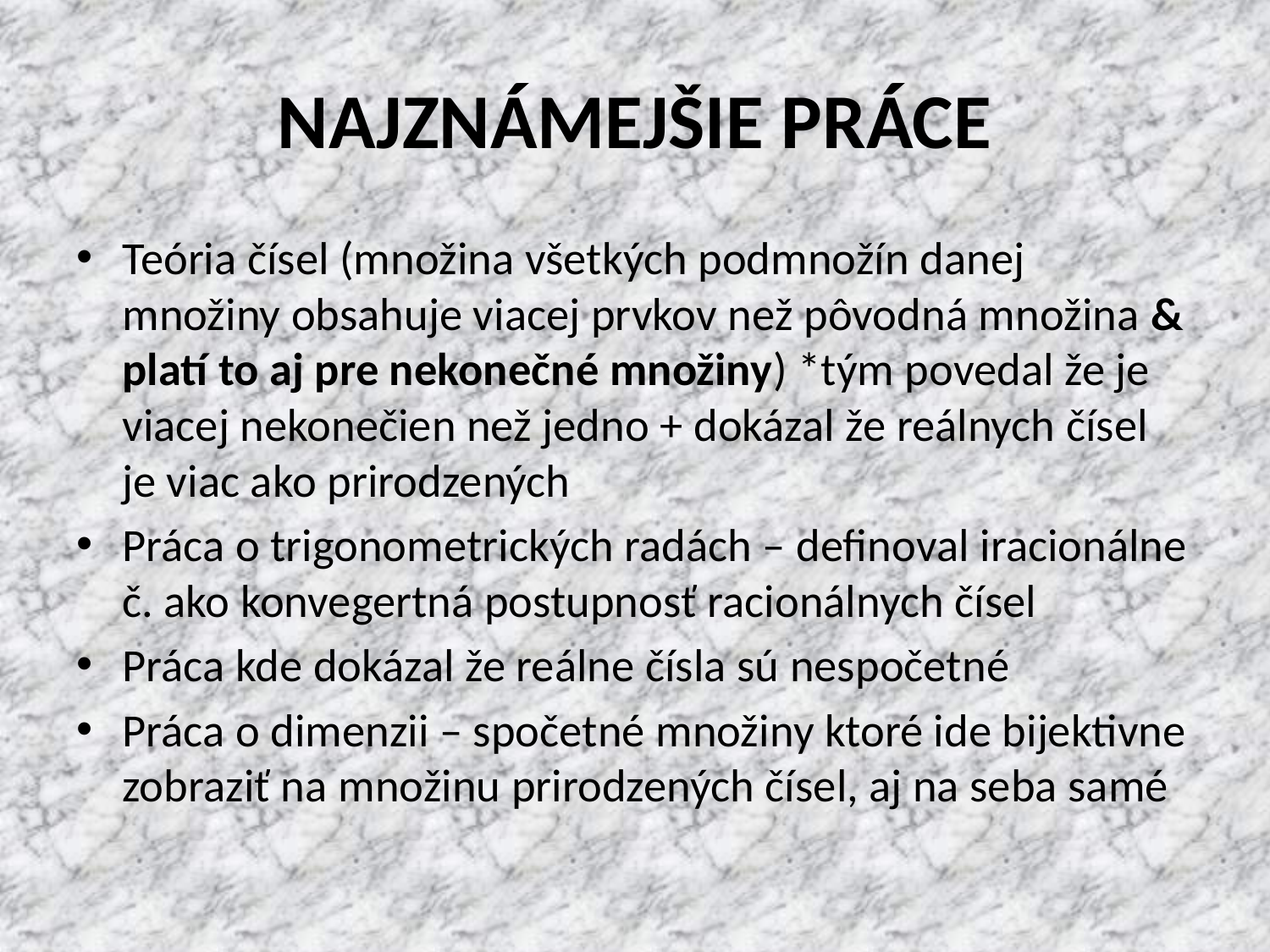

# NAJZNÁMEJŠIE PRÁCE
Teória čísel (množina všetkých podmnožín danej množiny obsahuje viacej prvkov než pôvodná množina & platí to aj pre nekonečné množiny) *tým povedal že je viacej nekonečien než jedno + dokázal že reálnych čísel je viac ako prirodzených
Práca o trigonometrických radách – definoval iracionálne č. ako konvegertná postupnosť racionálnych čísel
Práca kde dokázal že reálne čísla sú nespočetné
Práca o dimenzii – spočetné množiny ktoré ide bijektivne zobraziť na množinu prirodzených čísel, aj na seba samé